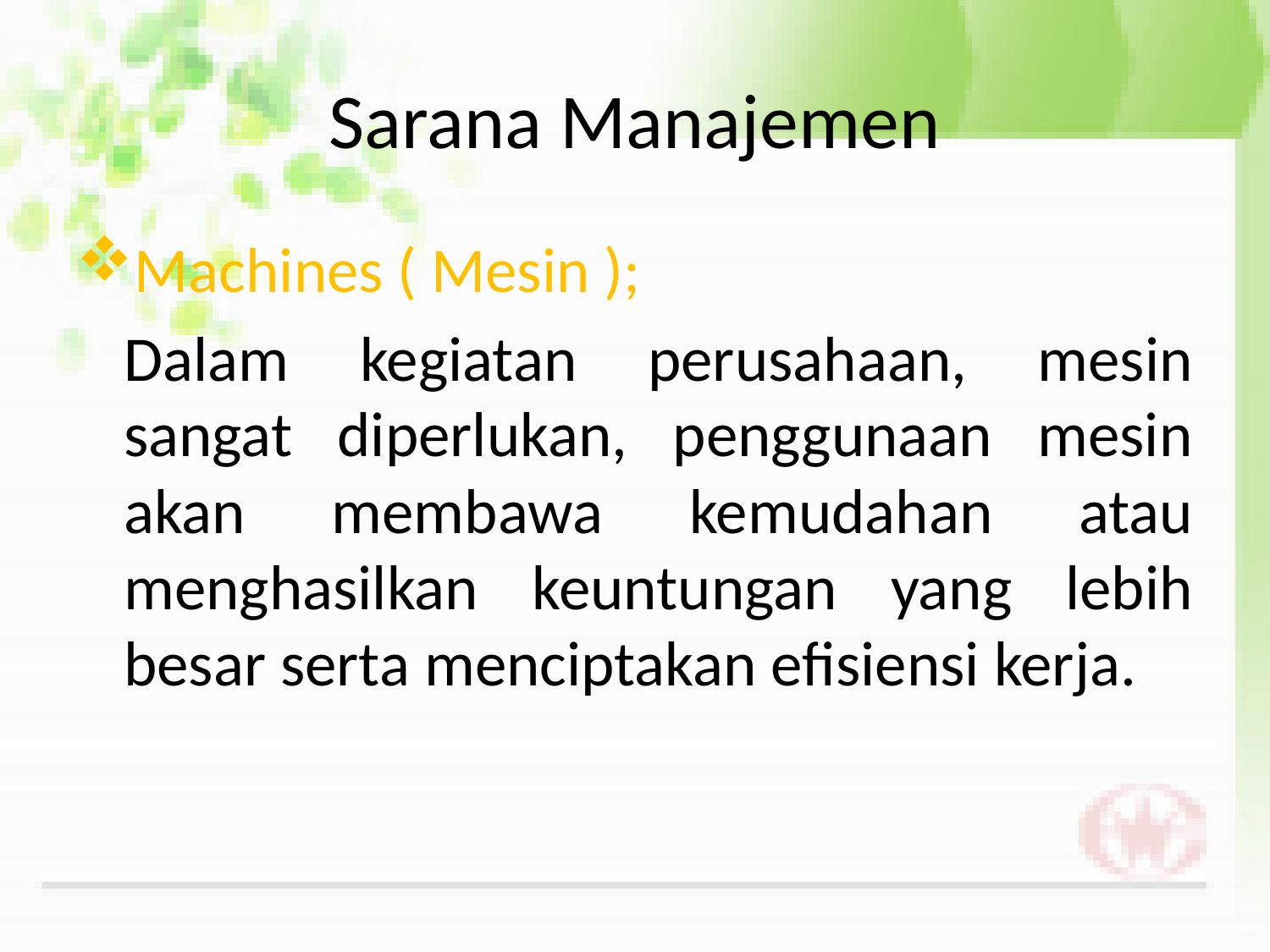

# Sarana Manajemen
Machines ( Mesin );
	Dalam kegiatan perusahaan, mesin sangat diperlukan, penggunaan mesin akan membawa kemudahan atau menghasilkan keuntungan yang lebih besar serta menciptakan efisiensi kerja.